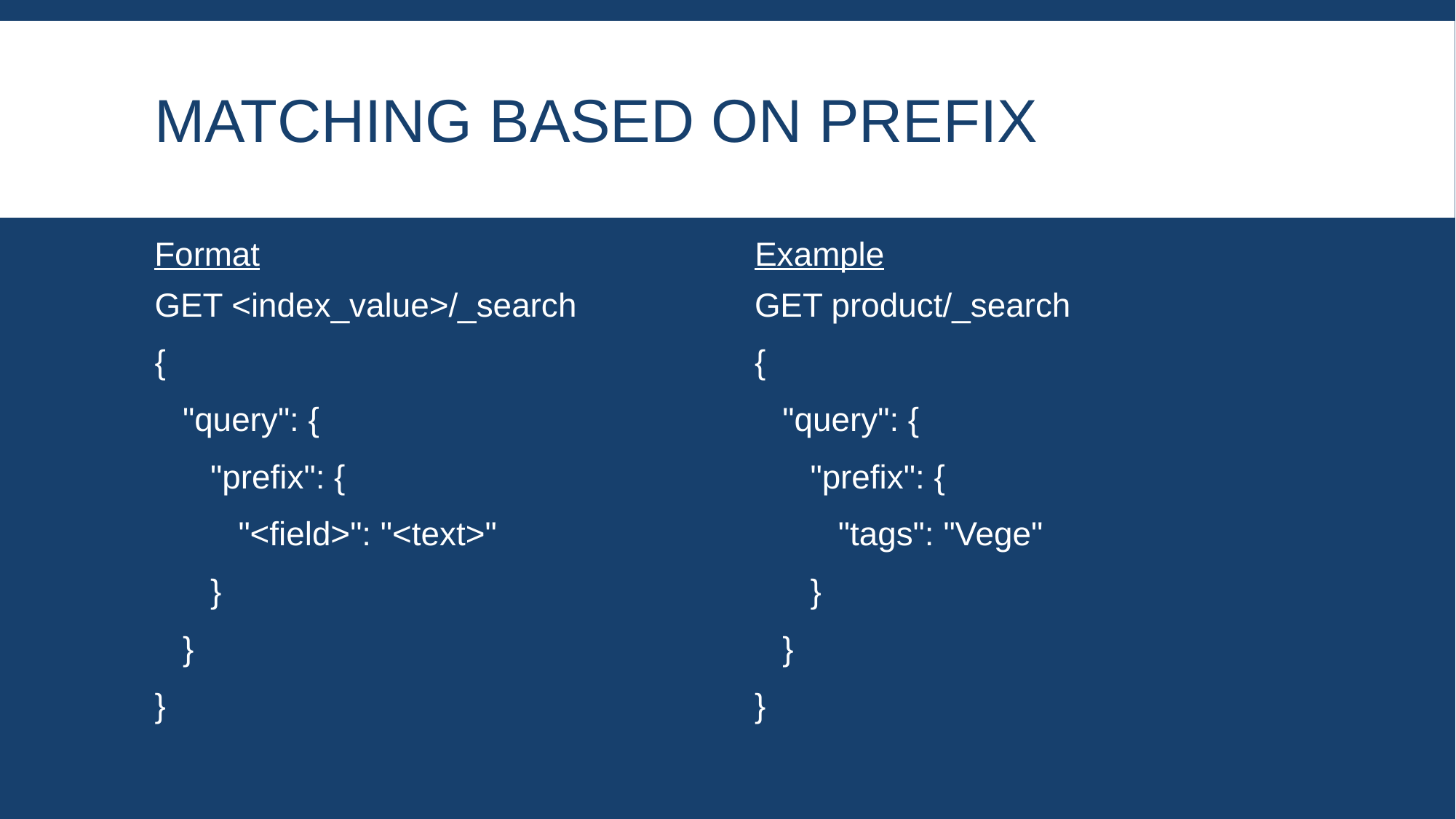

# Matching based on prefix
Format
Example
GET <index_value>/_search
{
   "query": {
      "prefix": {
         "<field>": "<text>"
      }
   }
}
GET product/_search
{
   "query": {
      "prefix": {
         "tags": "Vege"
      }
   }
}